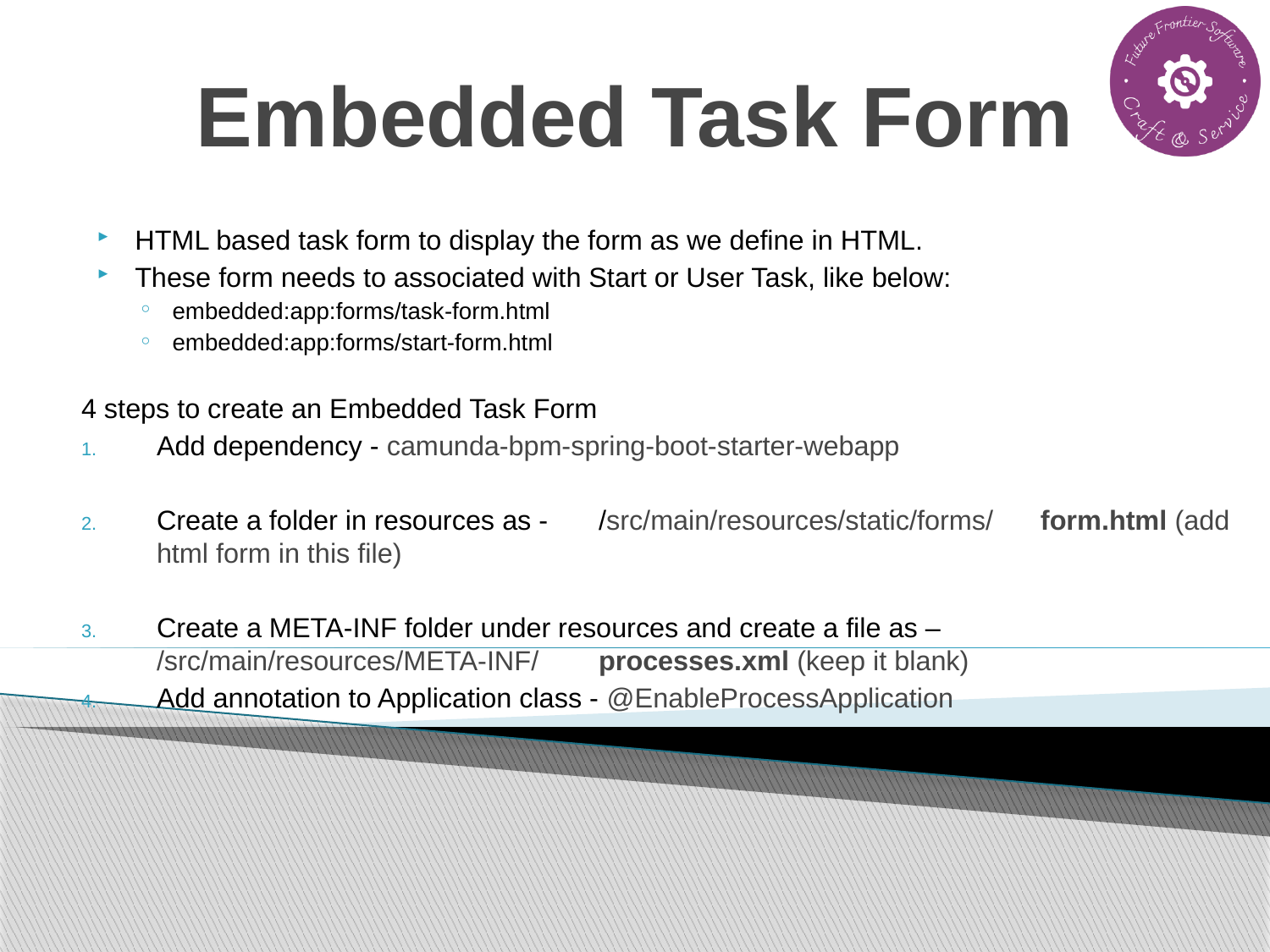

# Embedded Task Form
HTML based task form to display the form as we define in HTML.
These form needs to associated with Start or User Task, like below:
embedded:app:forms/task-form.html
embedded:app:forms/start-form.html

4 steps to create an Embedded Task Form
Add dependency - camunda-bpm-spring-boot-starter-webapp

Create a folder in resources as - 			/src/main/resources/static/forms/							form.html (add html form in this file)

Create a META-INF folder under resources and create a file as –	/src/main/resources/META-INF/							processes.xml (keep it blank)
Add annotation to Application class - @EnableProcessApplication